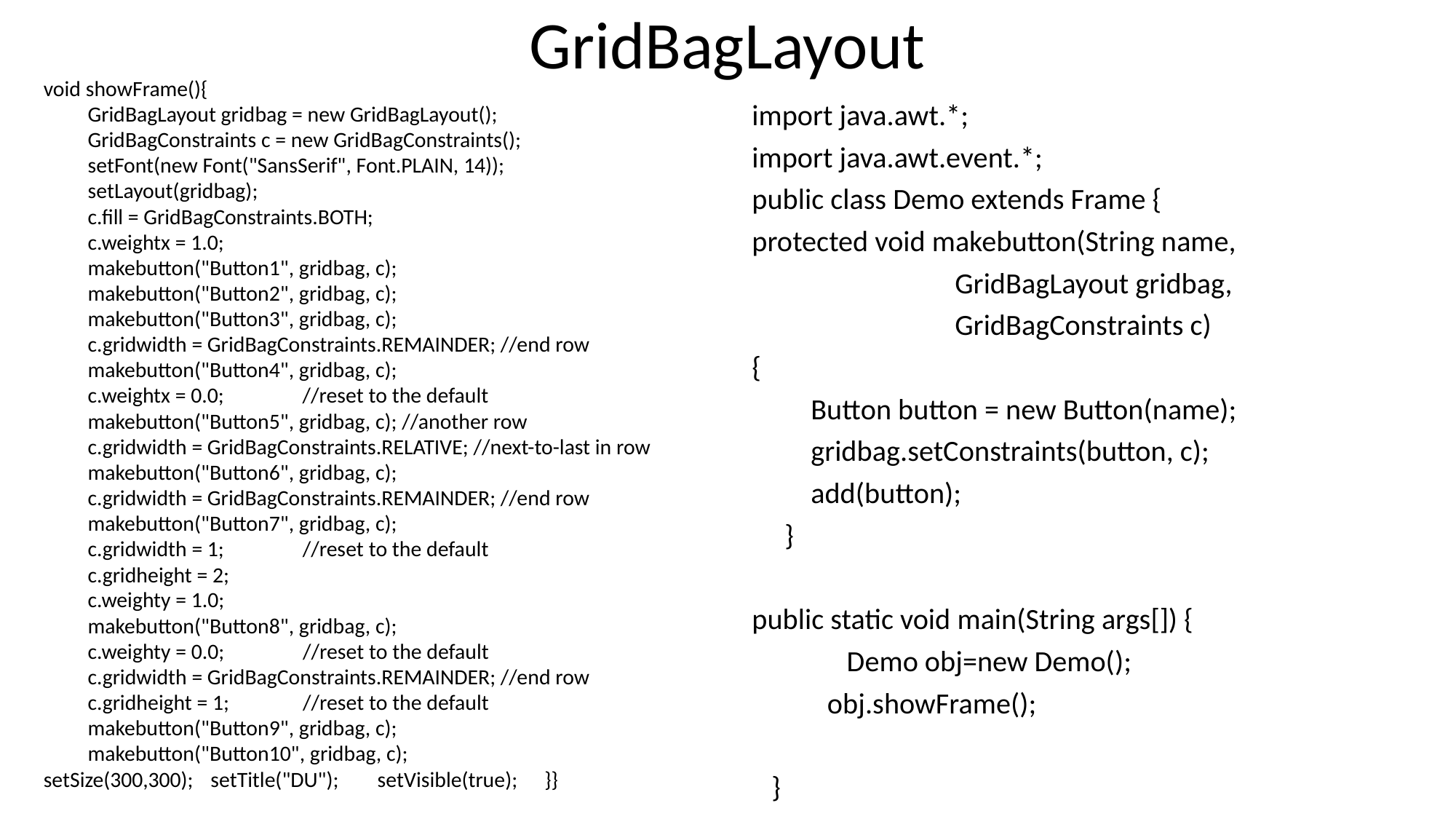

# GridBagLayout
void showFrame(){
         GridBagLayout gridbag = new GridBagLayout();
         GridBagConstraints c = new GridBagConstraints();
         setFont(new Font("SansSerif", Font.PLAIN, 14));
         setLayout(gridbag);
         c.fill = GridBagConstraints.BOTH;
         c.weightx = 1.0;
         makebutton("Button1", gridbag, c);
         makebutton("Button2", gridbag, c);
         makebutton("Button3", gridbag, c);
         c.gridwidth = GridBagConstraints.REMAINDER; //end row
         makebutton("Button4", gridbag, c);
         c.weightx = 0.0;                //reset to the default
         makebutton("Button5", gridbag, c); //another row
         c.gridwidth = GridBagConstraints.RELATIVE; //next-to-last in row
         makebutton("Button6", gridbag, c);
         c.gridwidth = GridBagConstraints.REMAINDER; //end row
         makebutton("Button7", gridbag, c);
         c.gridwidth = 1;                //reset to the default
         c.gridheight = 2;
         c.weighty = 1.0;
         makebutton("Button8", gridbag, c);
         c.weighty = 0.0;                //reset to the default
         c.gridwidth = GridBagConstraints.REMAINDER; //end row
         c.gridheight = 1;               //reset to the default
         makebutton("Button9", gridbag, c);
         makebutton("Button10", gridbag, c);
setSize(300,300); 	setTitle("DU");  	setVisible(true); 	}}
import java.awt.*;
import java.awt.event.*;
public class Demo extends Frame {
protected void makebutton(String name,
                               GridBagLayout gridbag,
                               GridBagConstraints c)
{
         Button button = new Button(name);
         gridbag.setConstraints(button, c);
         add(button);
     }

public static void main(String args[]) {
	   Demo obj=new Demo();
		obj.showFrame();

   }